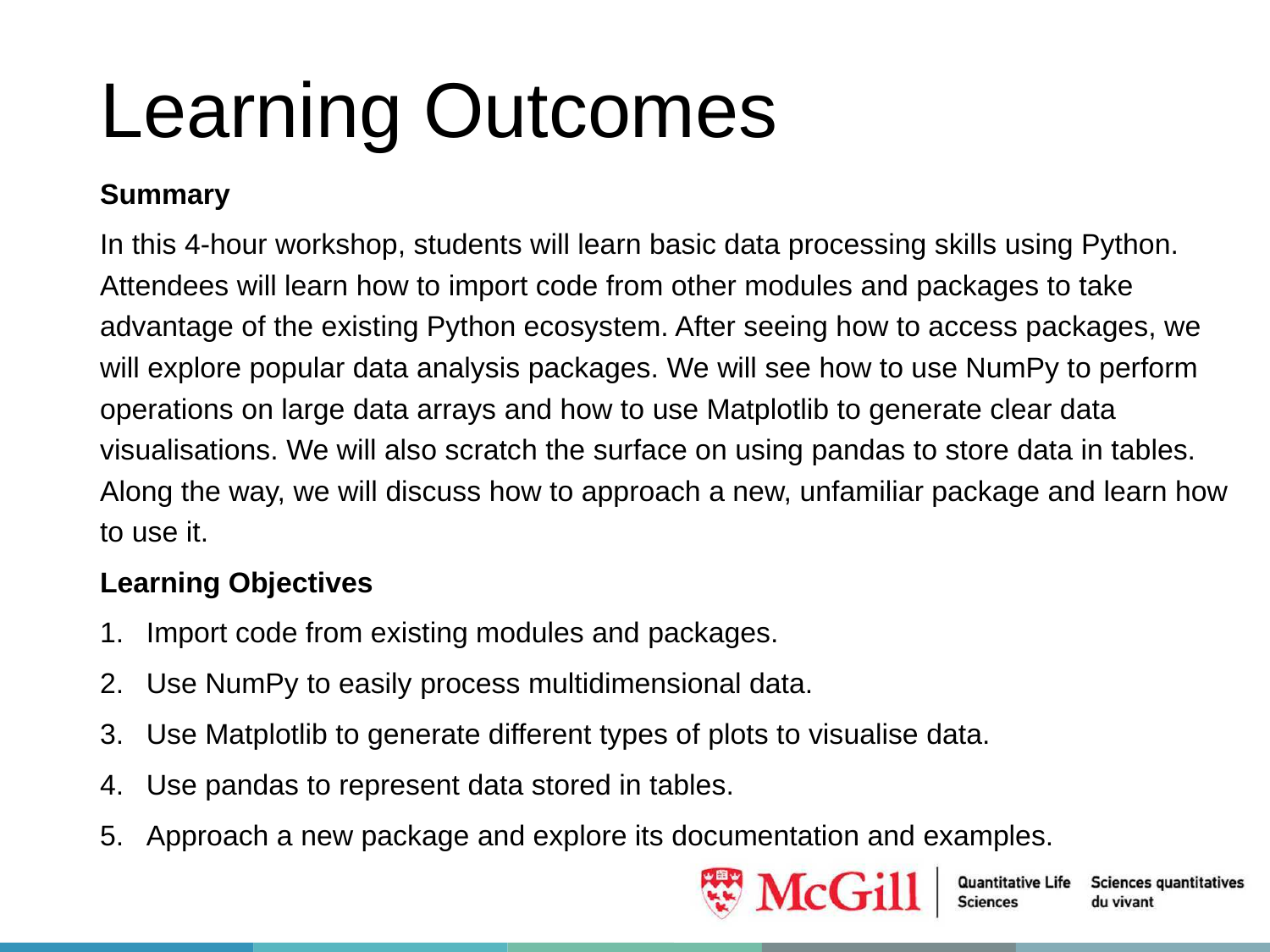

# Learning Outcomes
Summary
In this 4-hour workshop, students will learn basic data processing skills using Python. Attendees will learn how to import code from other modules and packages to take advantage of the existing Python ecosystem. After seeing how to access packages, we will explore popular data analysis packages. We will see how to use NumPy to perform operations on large data arrays and how to use Matplotlib to generate clear data visualisations. We will also scratch the surface on using pandas to store data in tables. Along the way, we will discuss how to approach a new, unfamiliar package and learn how to use it.
Learning Objectives
Import code from existing modules and packages.
Use NumPy to easily process multidimensional data.
Use Matplotlib to generate different types of plots to visualise data.
Use pandas to represent data stored in tables.
Approach a new package and explore its documentation and examples.